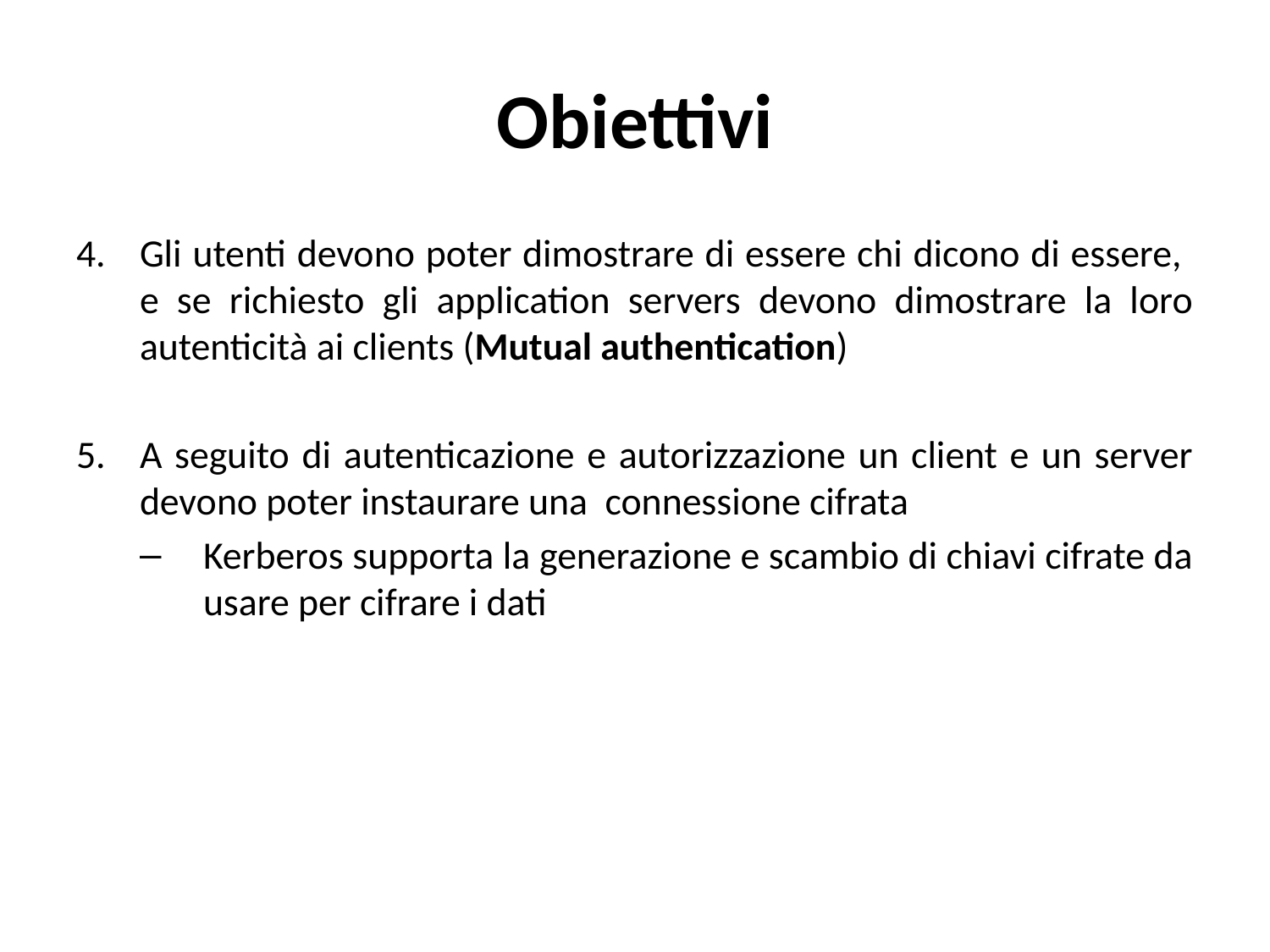

# Obiettivi
Gli utenti devono poter dimostrare di essere chi dicono di essere,  e se richiesto gli application servers devono dimostrare la loro autenticità ai clients (Mutual authentication)

A seguito di autenticazione e autorizzazione un client e un server devono poter instaurare una  connessione cifrata
Kerberos supporta la generazione e scambio di chiavi cifrate da usare per cifrare i dati